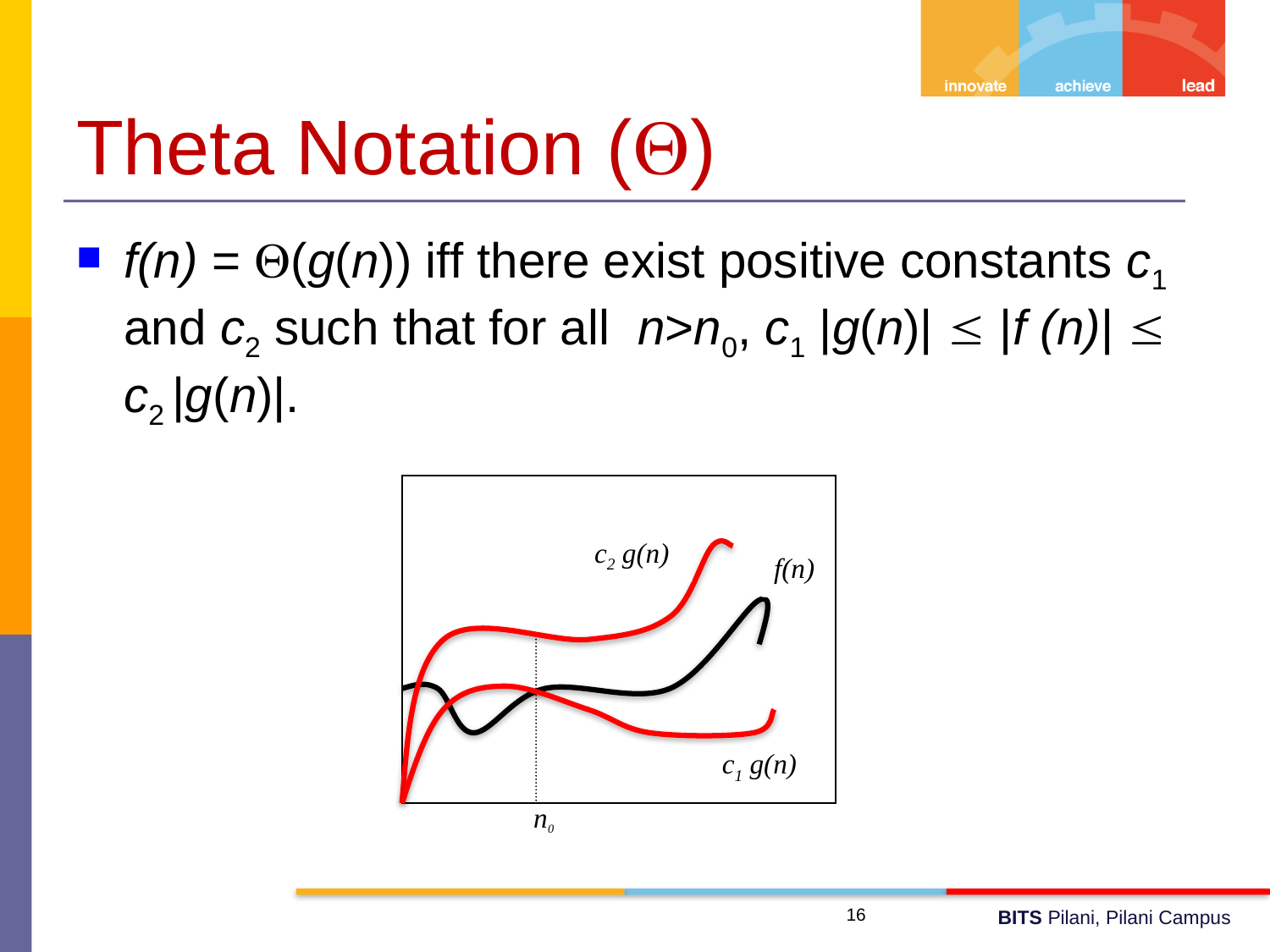

# Theta Notation (Θ)
f(n) = Θ(g(n)) iff there exist positive constants c1 and c2 such that for all  n>n0, c1 |g(n)| ≤ |f (n)| ≤ c2 |g(n)|.

c2 g(n)
f(n)

c1 g(n)
n0
16